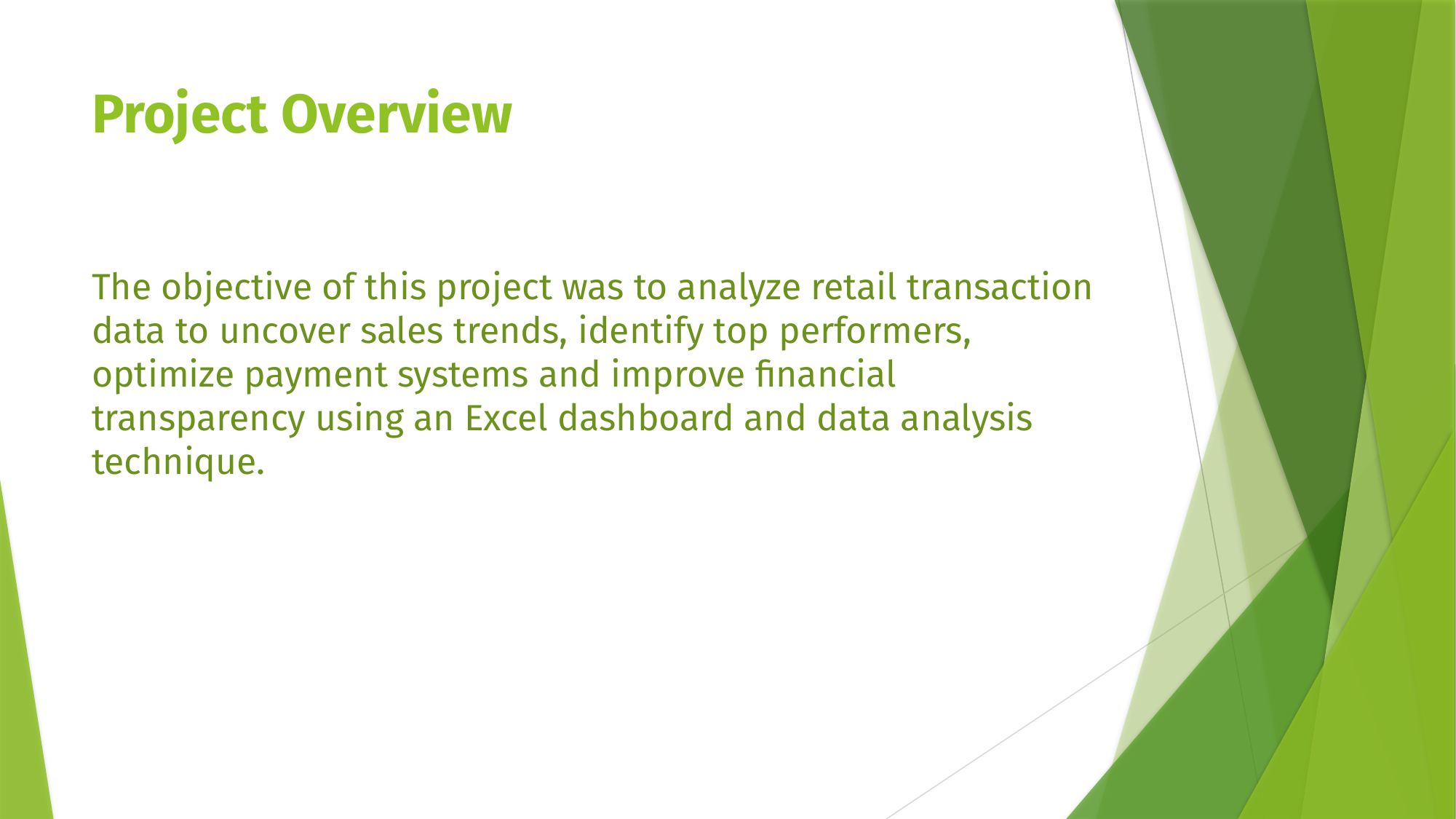

# Project Overview
The objective of this project was to analyze retail transaction data to uncover sales trends, identify top performers, optimize payment systems and improve financial transparency using an Excel dashboard and data analysis technique.